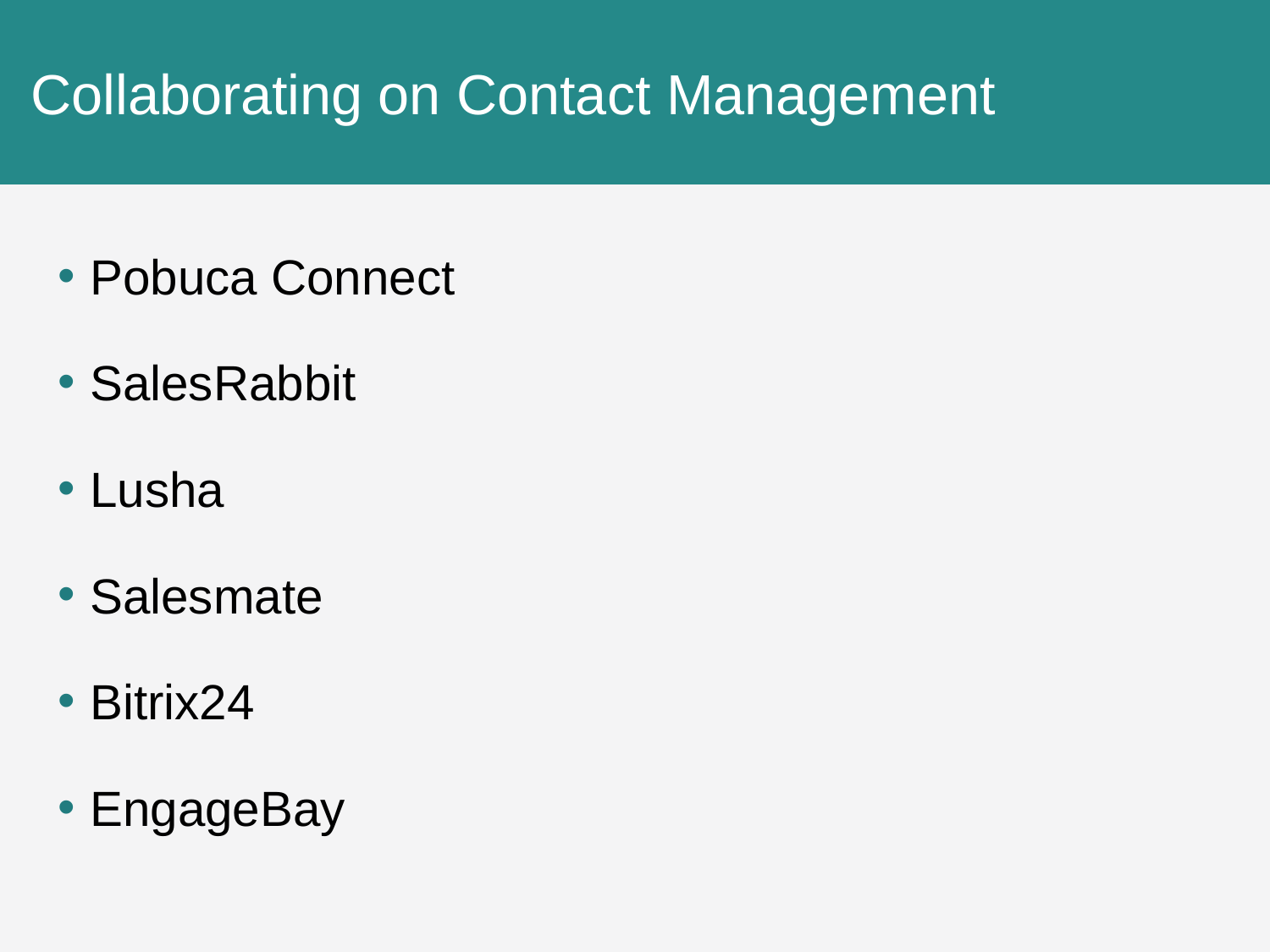

# Collaborating on Contact Management
Pobuca Connect
SalesRabbit
Lusha
Salesmate
Bitrix24
EngageBay